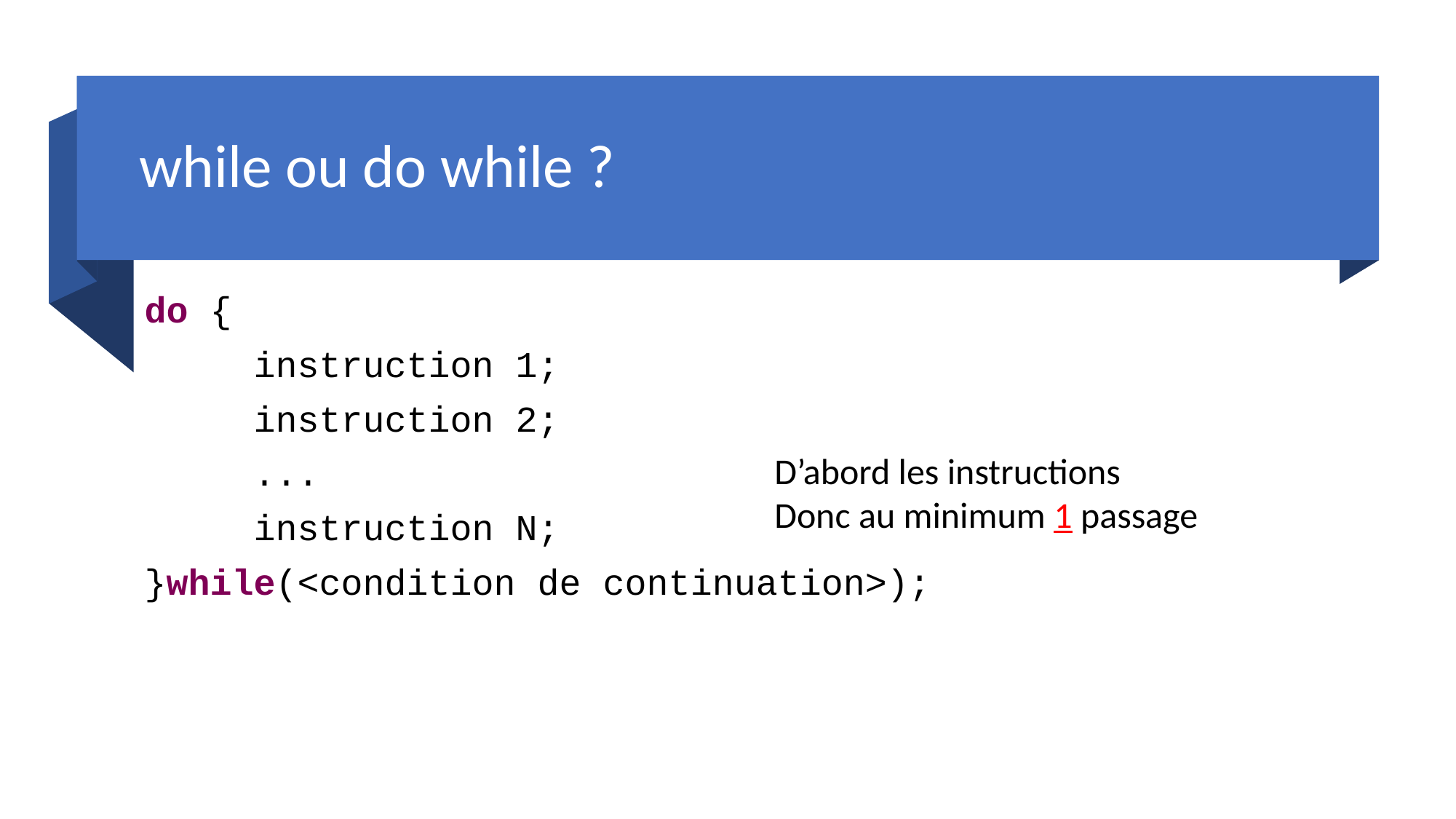

# while ou do while ?

do {
	instruction 1;
	instruction 2;
	...
	instruction N;
}while(<condition de continuation>);

D’abord les instructions
Donc au minimum 1 passage